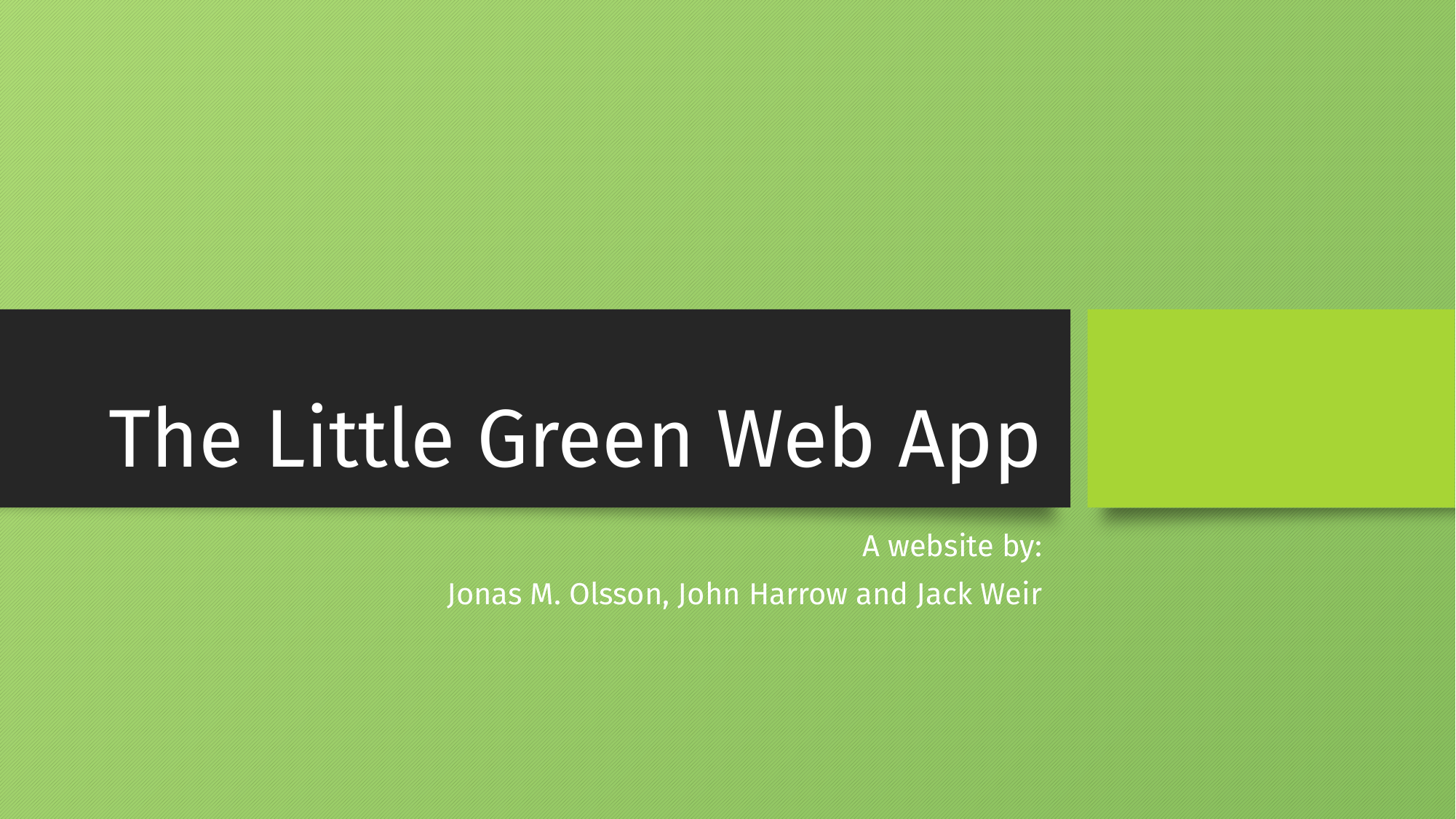

# The Little Green Web App
A website by:
Jonas M. Olsson, John Harrow and Jack Weir